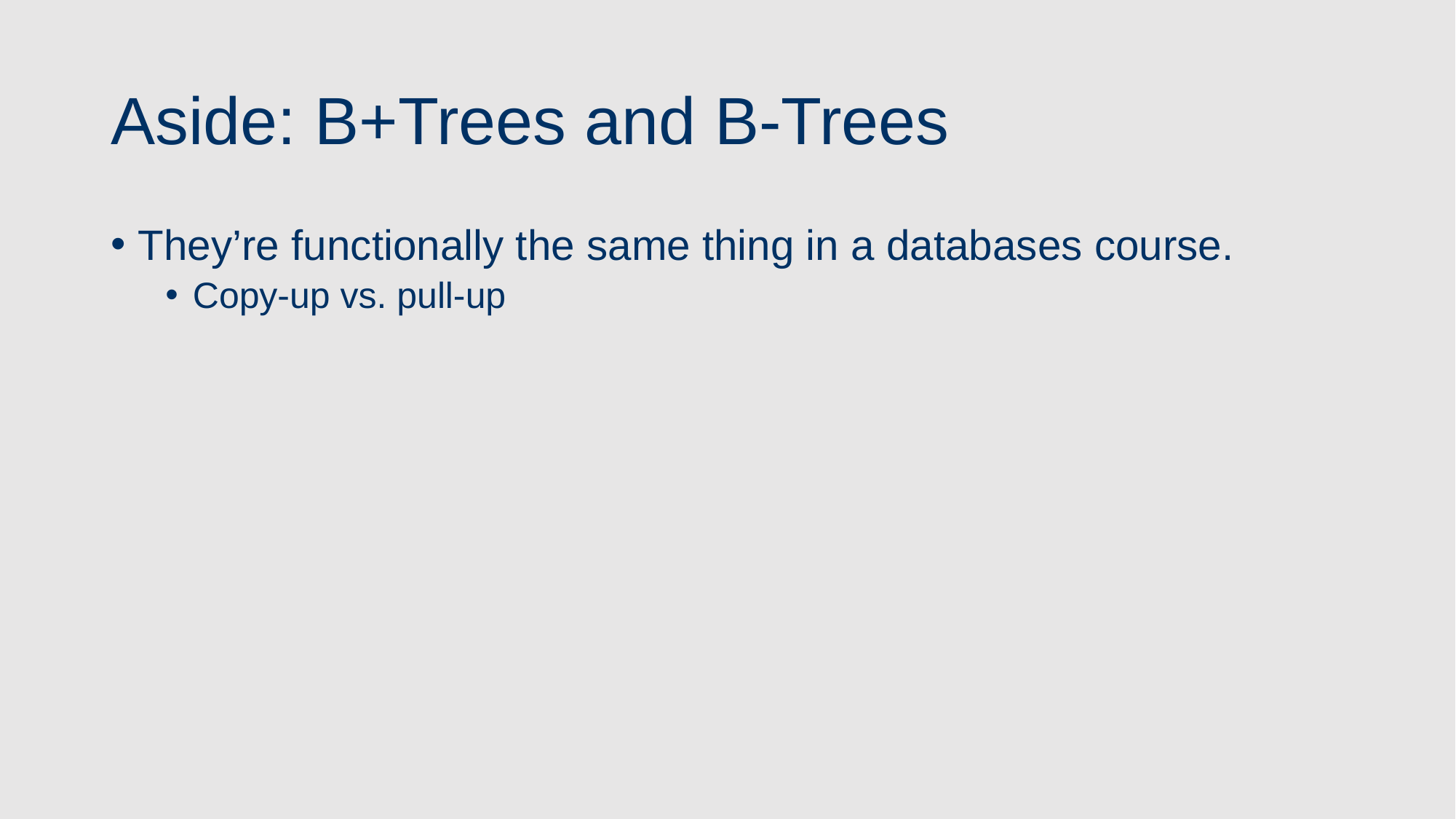

# Aside: B+Trees and B-Trees
They’re functionally the same thing in a databases course.
Copy-up vs. pull-up